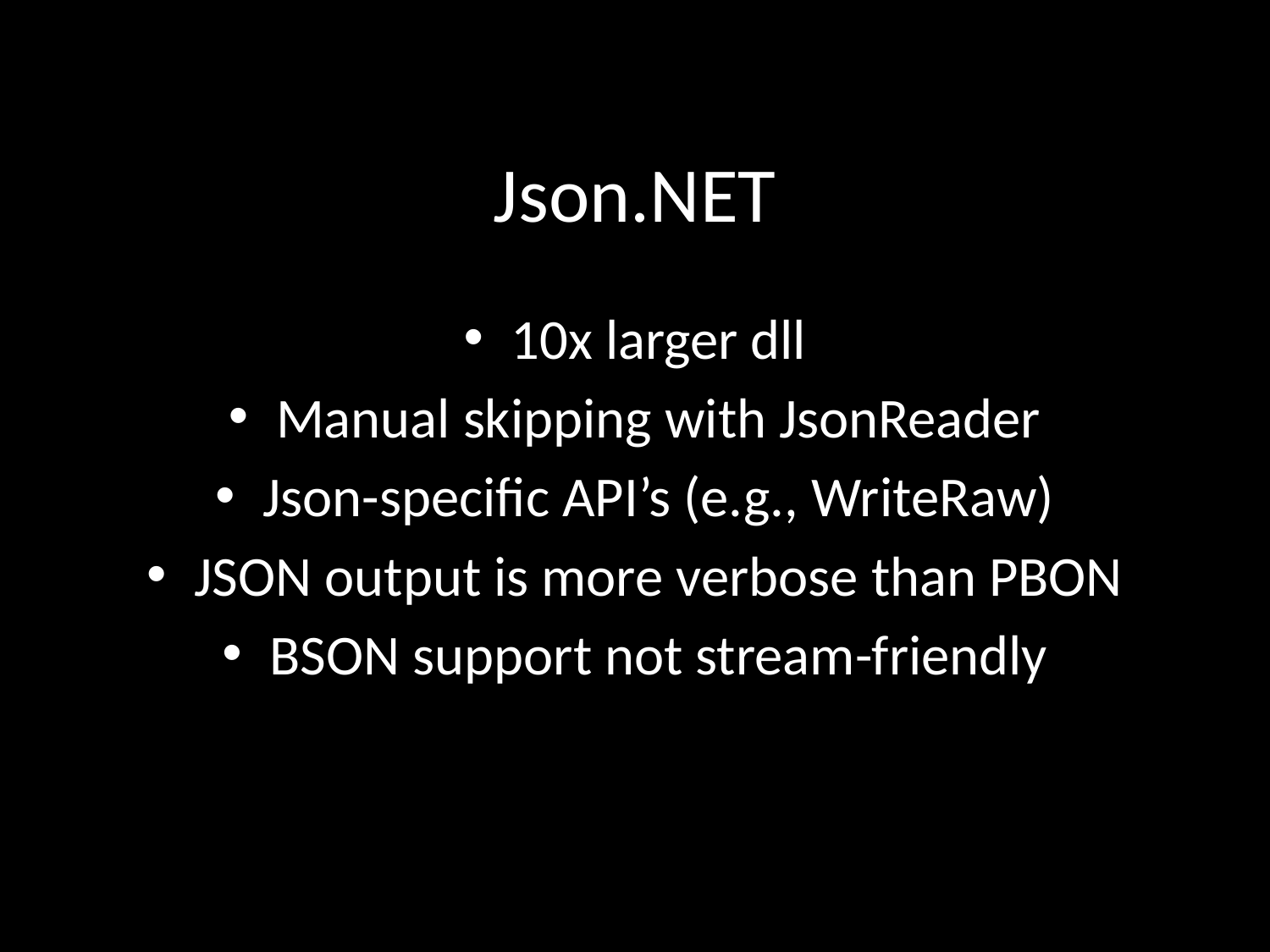

# Json.NET
10x larger dll
Manual skipping with JsonReader
Json-specific API’s (e.g., WriteRaw)
JSON output is more verbose than PBON
BSON support not stream-friendly